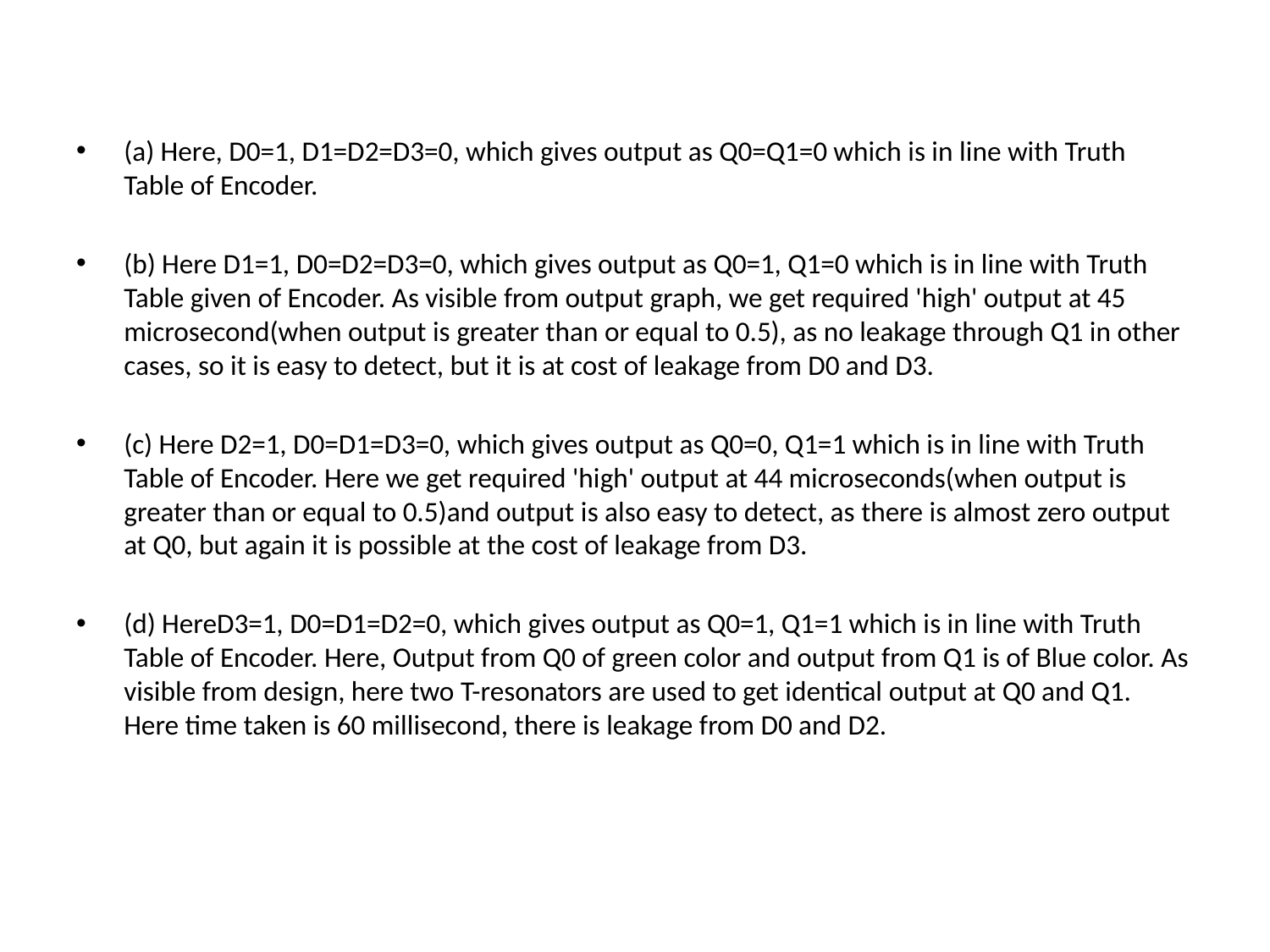

(a) Here, D0=1, D1=D2=D3=0, which gives output as Q0=Q1=0 which is in line with Truth Table of Encoder.

(b) Here D1=1, D0=D2=D3=0, which gives output as Q0=1, Q1=0 which is in line with Truth Table given of Encoder. As visible from output graph, we get required 'high' output at 45 microsecond(when output is greater than or equal to 0.5), as no leakage through Q1 in other cases, so it is easy to detect, but it is at cost of leakage from D0 and D3.

(c) Here D2=1, D0=D1=D3=0, which gives output as Q0=0, Q1=1 which is in line with Truth Table of Encoder. Here we get required 'high' output at 44 microseconds(when output is greater than or equal to 0.5)and output is also easy to detect, as there is almost zero output at Q0, but again it is possible at the cost of leakage from D3.

(d) HereD3=1, D0=D1=D2=0, which gives output as Q0=1, Q1=1 which is in line with Truth Table of Encoder. Here, Output from Q0 of green color and output from Q1 is of Blue color. As visible from design, here two T-resonators are used to get identical output at Q0 and Q1. Here time taken is 60 millisecond, there is leakage from D0 and D2.